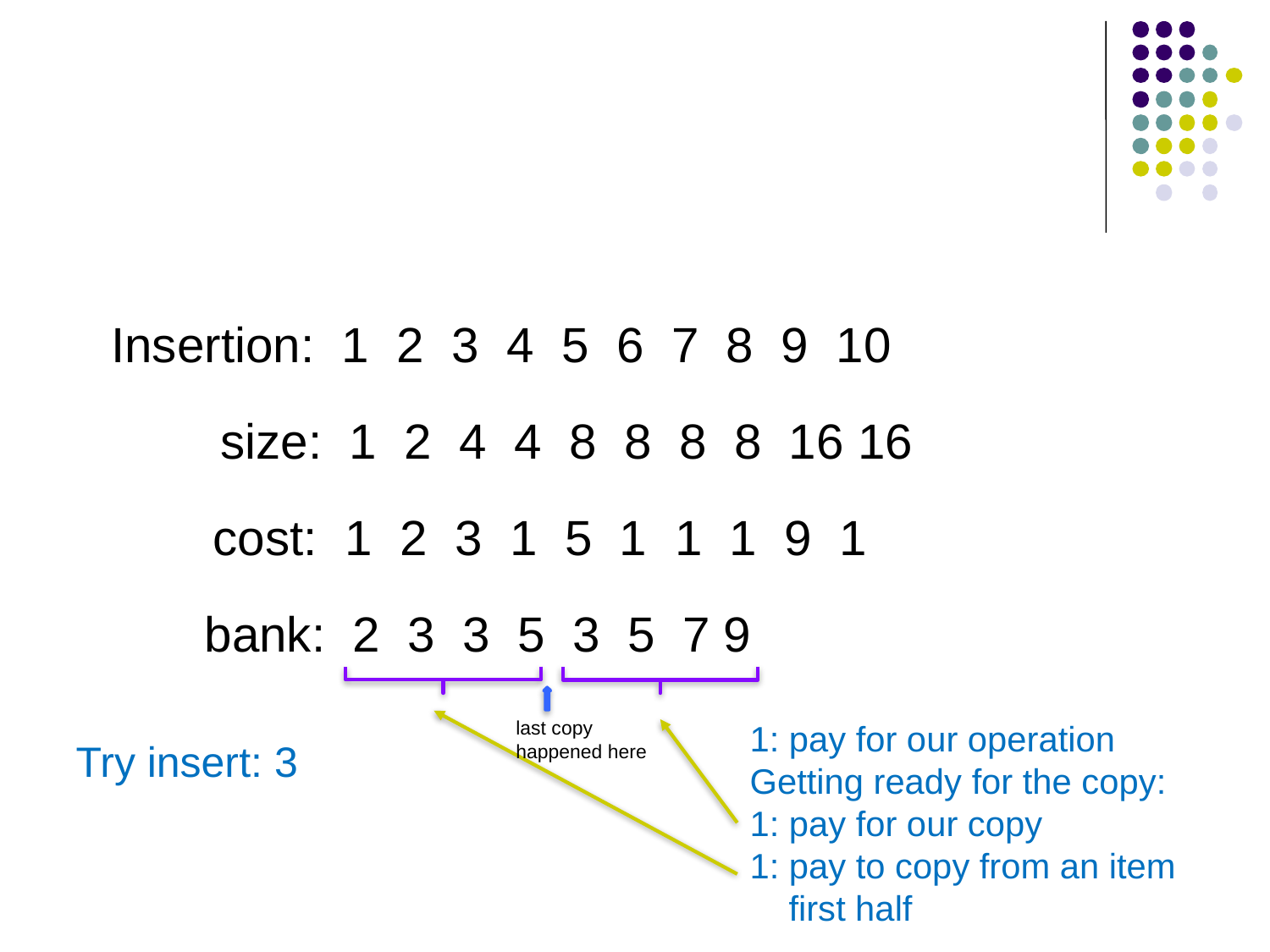

#
Insertion:  1  2  3  4  5  6  7  8  9  10
size:  1  2  4  4  8  8  8  8  16 16
cost:  1  2  3  1  5  1  1  1  9  1

bank:  2  3  3  5  3  5  7 9

last copy
happened here
1: pay for our operation
Getting ready for the copy:
1: pay for our copy
1: pay to copy from an item
    first half
Try insert: 3